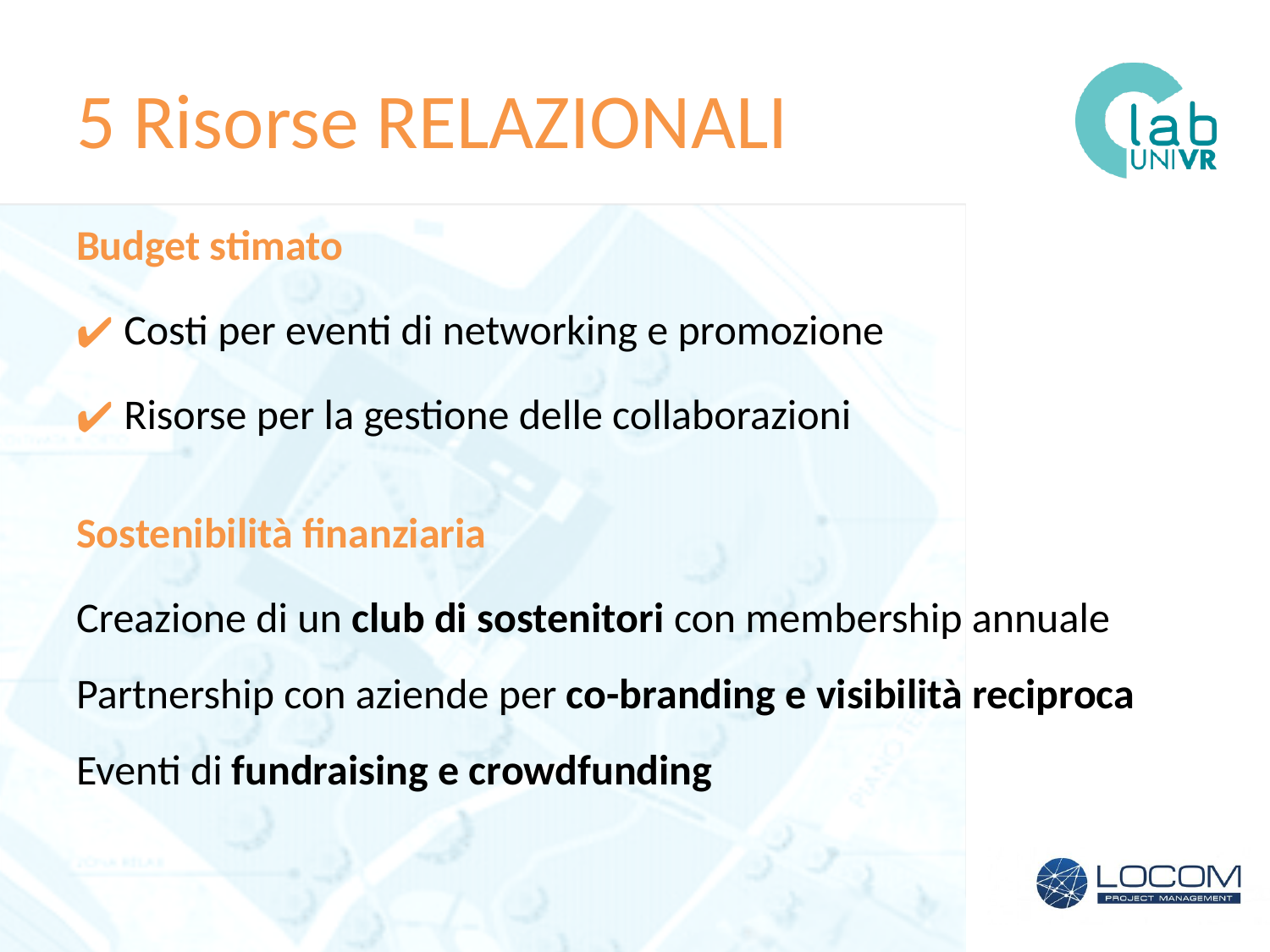

# 5 Risorse RELAZIONALI
Budget stimato
Costi per eventi di networking e promozione
Risorse per la gestione delle collaborazioni

Sostenibilità finanziaria
Creazione di un club di sostenitori con membership annuale
Partnership con aziende per co-branding e visibilità reciproca
Eventi di fundraising e crowdfunding